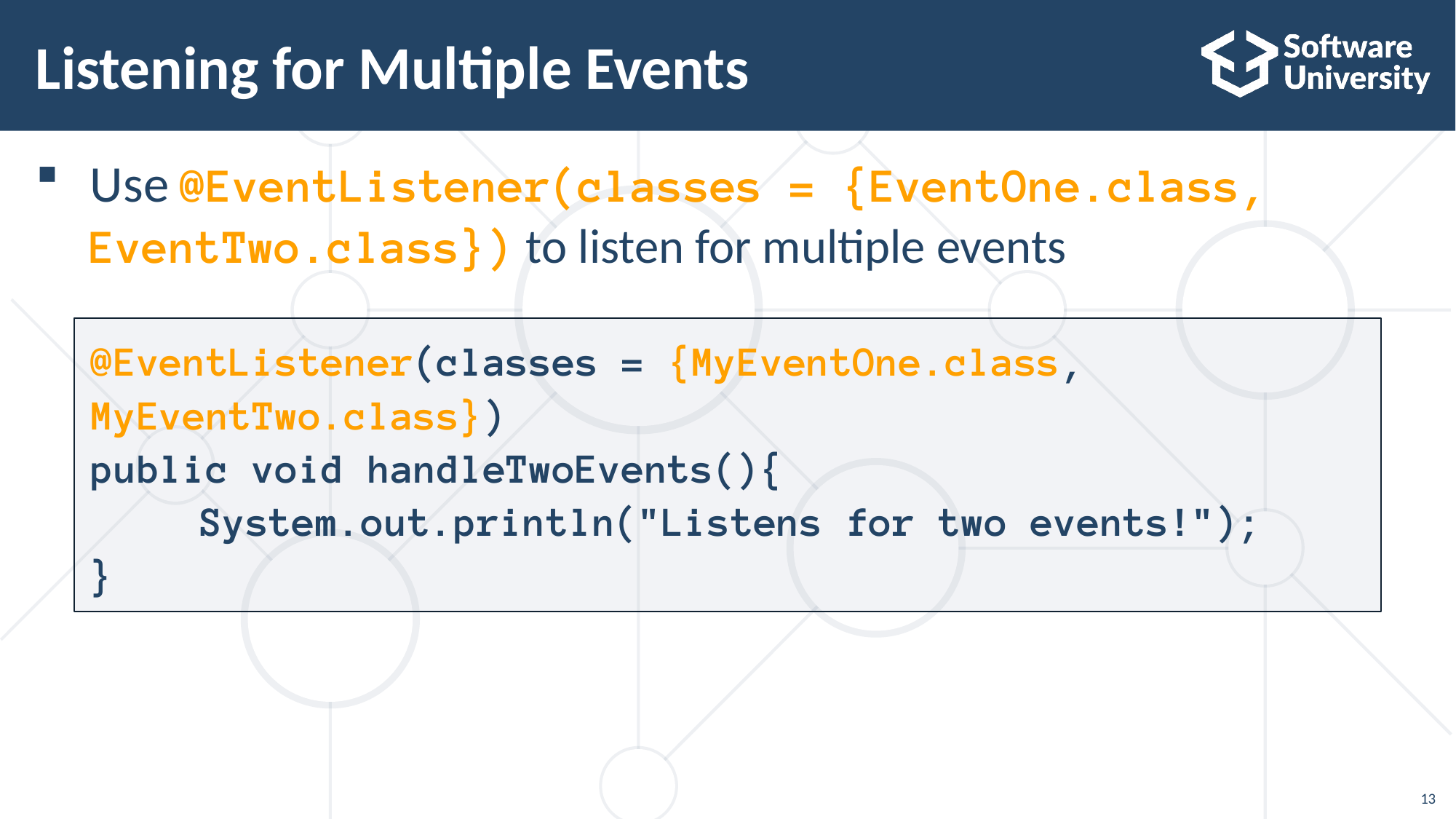

# Listening for Multiple Events
Use @EventListener(classes = {EventOne.class, EventTwo.class}) to listen for multiple events
@EventListener(classes = {MyEventOne.class, MyEventTwo.class})
public void handleTwoEvents(){
	System.out.println("Listens for two events!");
}
13